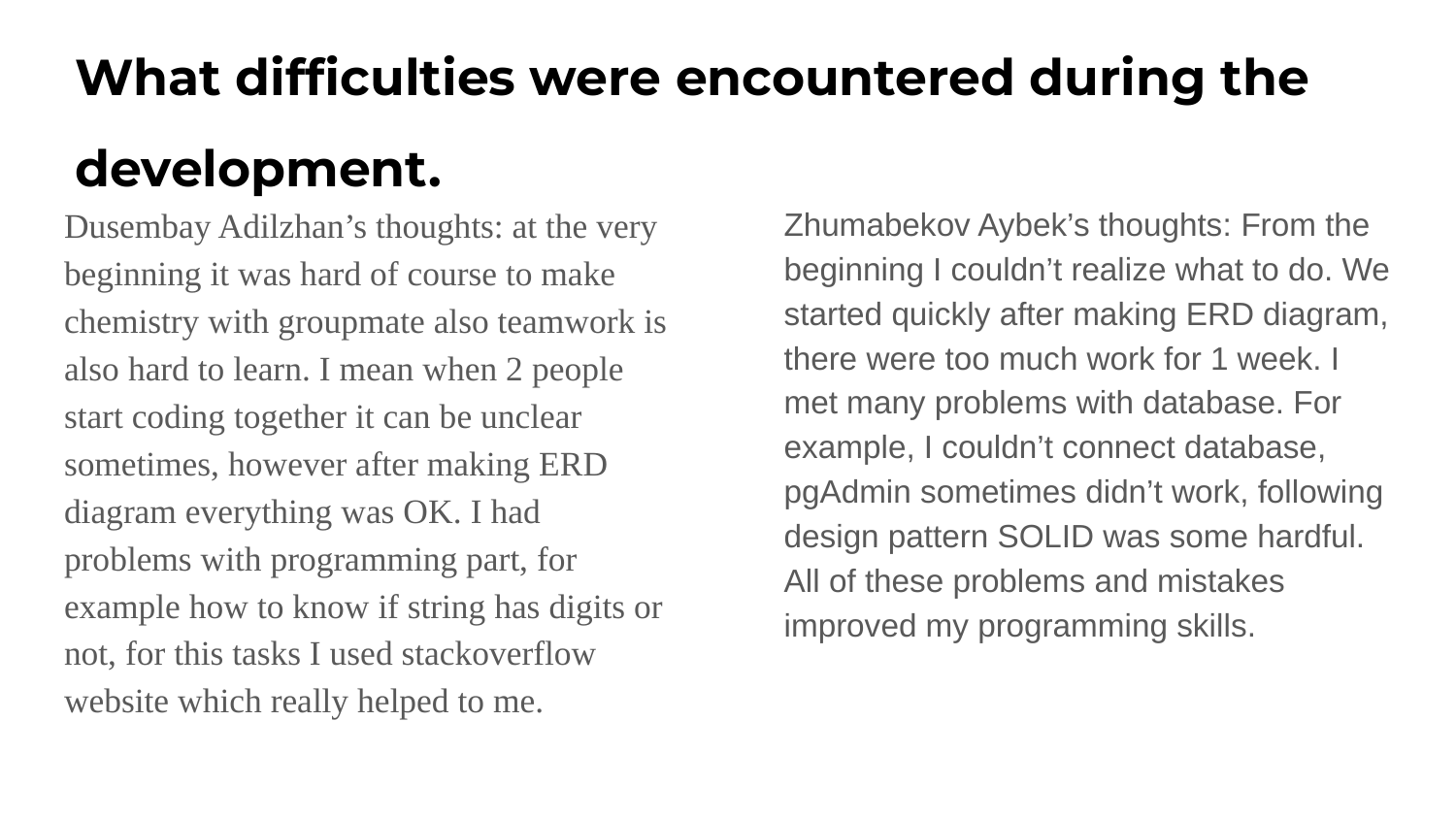

# What difficulties were encountered during the development.
Dusembay Adilzhan’s thoughts: at the very beginning it was hard of course to make chemistry with groupmate also teamwork is also hard to learn. I mean when 2 people start coding together it can be unclear sometimes, however after making ERD diagram everything was OK. I had problems with programming part, for example how to know if string has digits or not, for this tasks I used stackoverflow website which really helped to me.
Zhumabekov Aybek’s thoughts: From the beginning I couldn’t realize what to do. We started quickly after making ERD diagram, there were too much work for 1 week. I met many problems with database. For example, I couldn’t connect database, pgAdmin sometimes didn’t work, following design pattern SOLID was some hardful.   All of these problems and mistakes improved my programming skills.